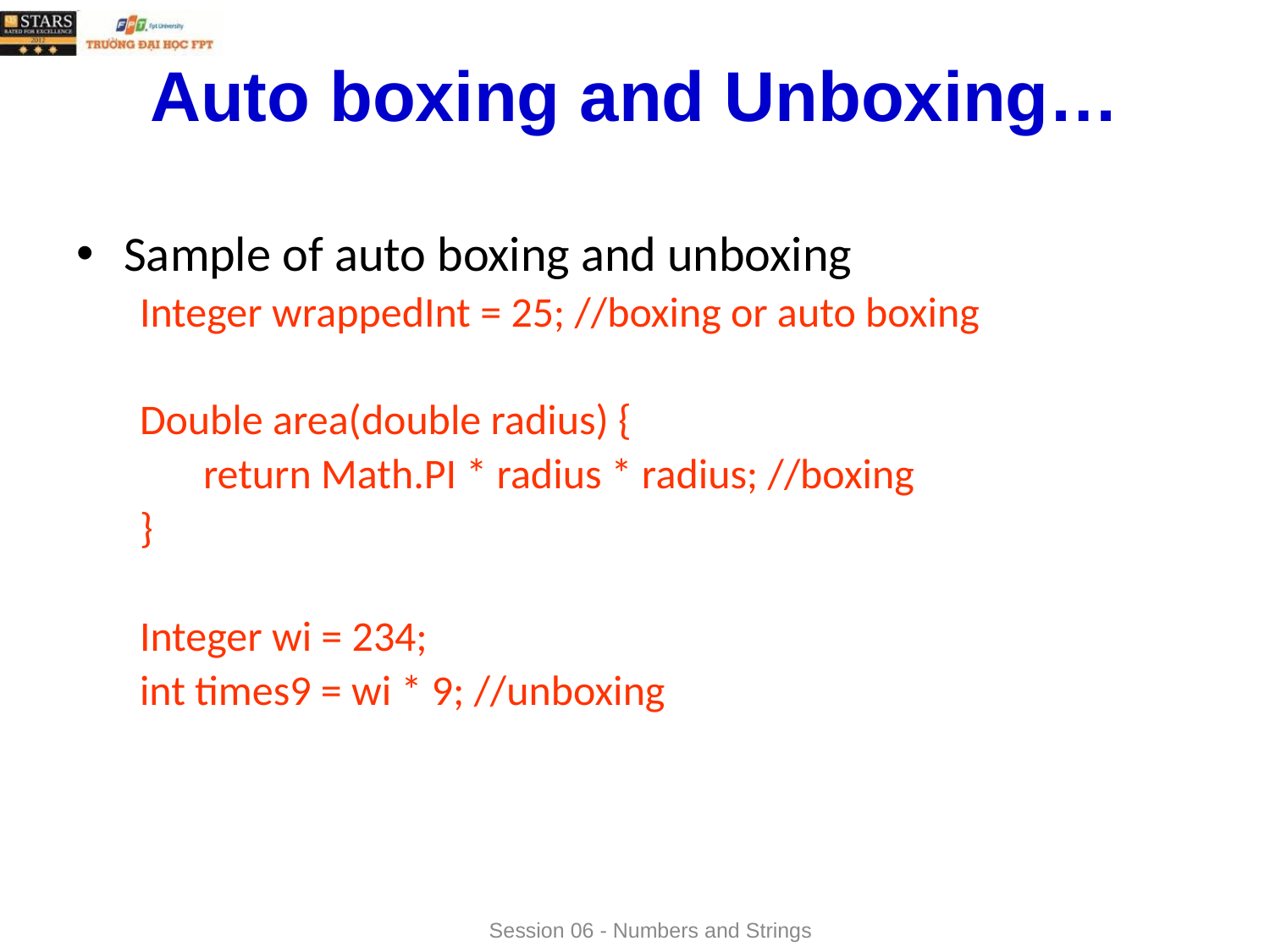

# Auto boxing and Unboxing…
Sample of auto boxing and unboxing
Integer wrappedInt = 25; //boxing or auto boxing

Double area(double radius) {
return Math.PI * radius * radius; //boxing
}

Integer wi = 234;
int times9 = wi * 9; //unboxing
Session 06 - Numbers and Strings